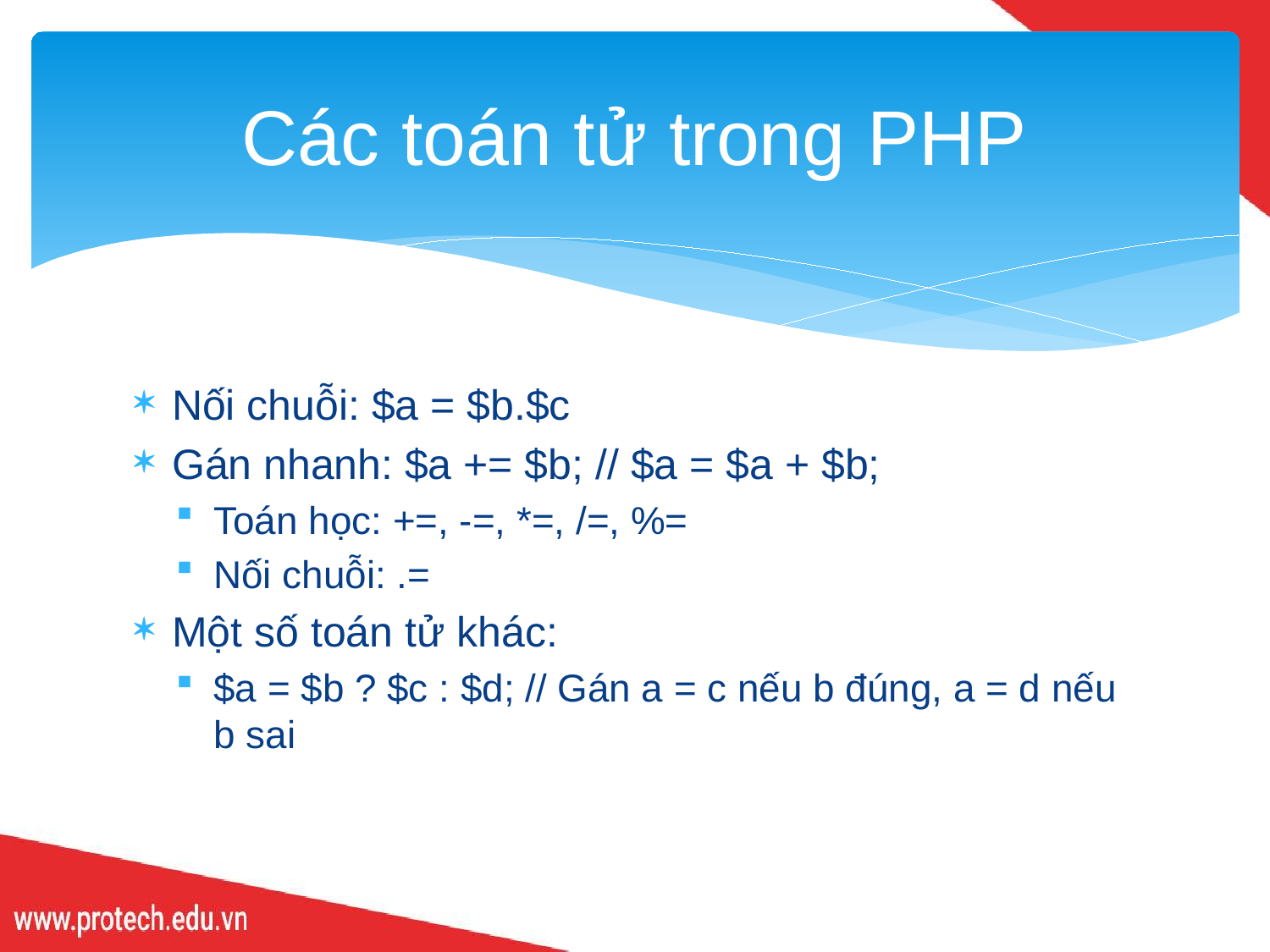

# Các toán tử trong PHP
Nối chuỗi: $a = $b.$c
Gán nhanh: $a += $b; // $a = $a + $b;
Toán học: +=, -=, *=, /=, %=
Nối chuỗi: .=
Một số toán tử khác:
$a = $b ? $c : $d; // Gán a = c nếu b đúng, a = d nếu b sai